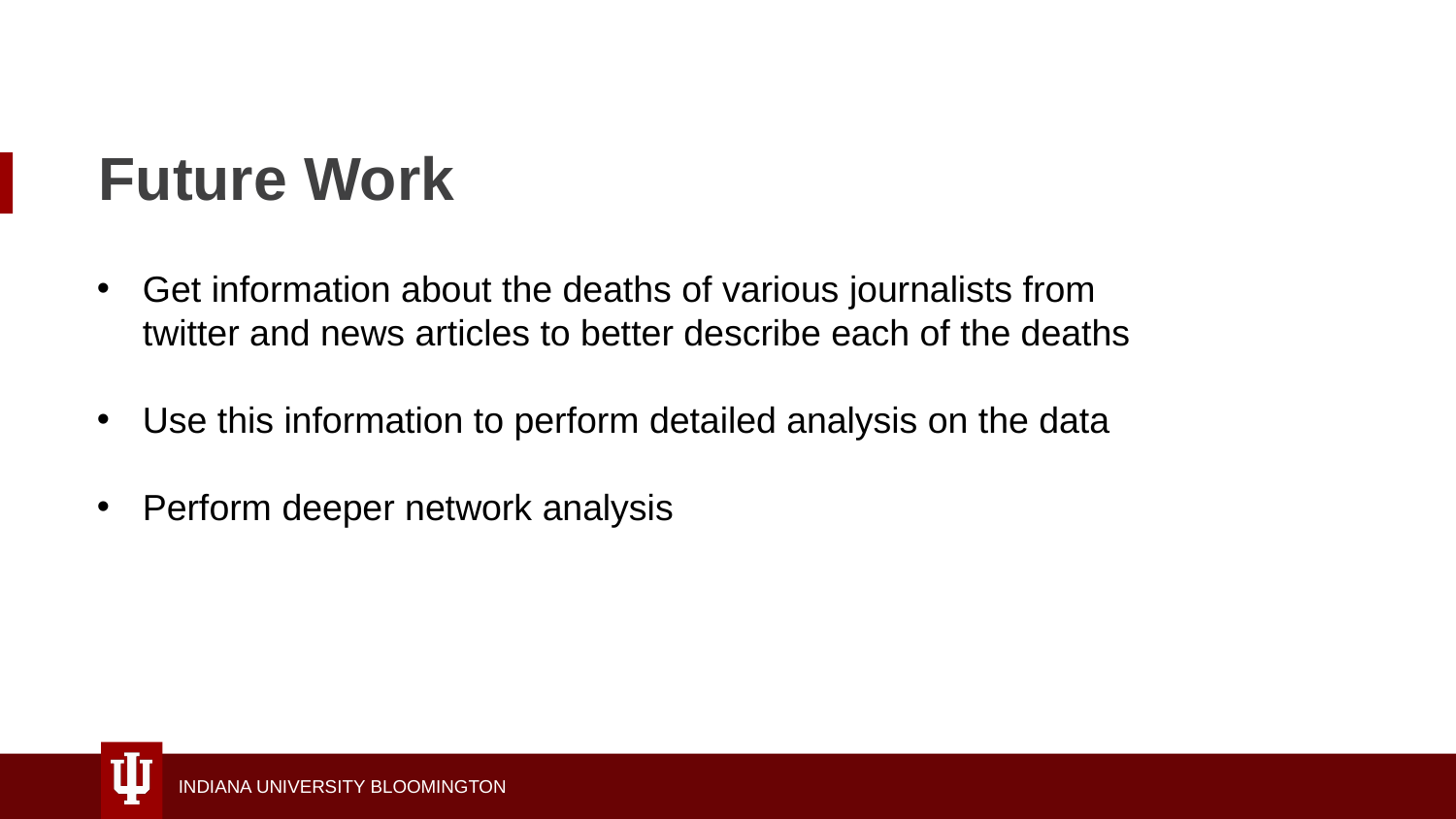

Future Work
Get information about the deaths of various journalists from twitter and news articles to better describe each of the deaths

Use this information to perform detailed analysis on the data

Perform deeper network analysis